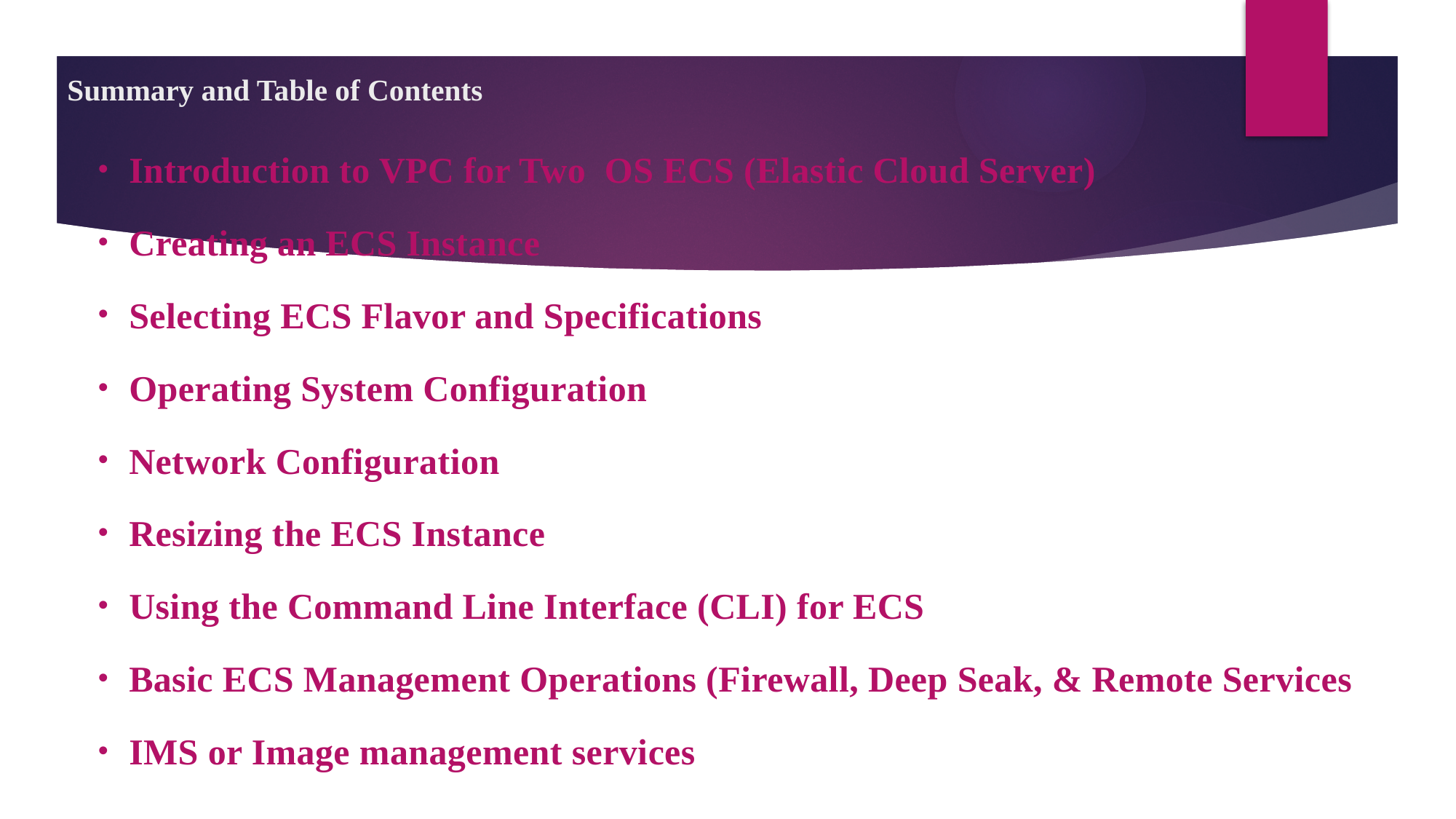

# Summary and Table of Contents
Introduction to VPC for Two  OS ECS (Elastic Cloud Server)
Creating an ECS Instance
Selecting ECS Flavor and Specifications
Operating System Configuration
Network Configuration
Resizing the ECS Instance
Using the Command Line Interface (CLI) for ECS
Basic ECS Management Operations (Firewall, Deep Seak, & Remote Services
IMS or Image management services